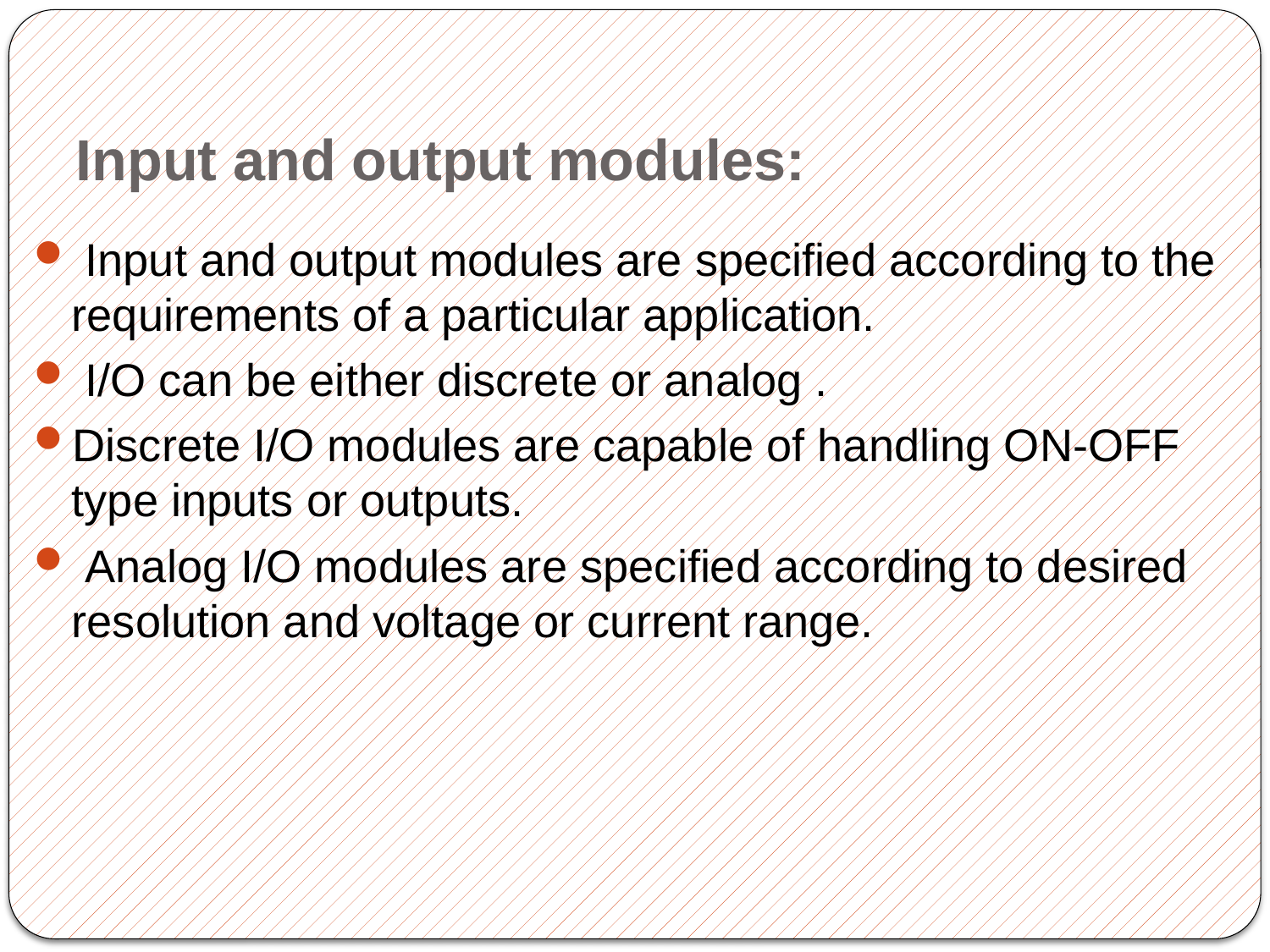

# Input and output modules:

 Input and output modules are specified according to the requirements of a particular application.
 I/O can be either discrete or analog .
Discrete I/O modules are capable of handling ON-OFF type inputs or outputs.
 Analog I/O modules are specified according to desired resolution and voltage or current range.